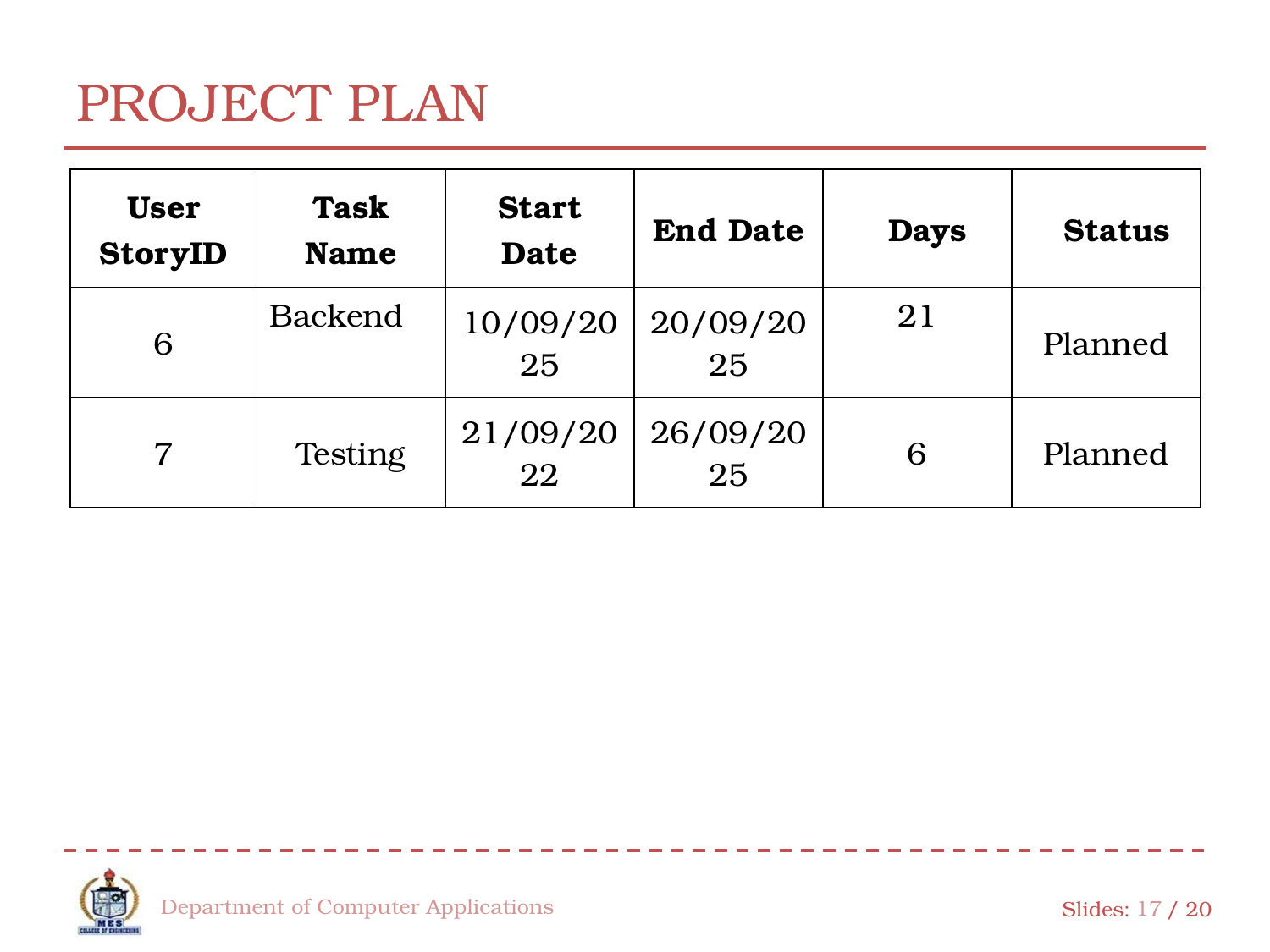

# PROJECT PLAN
| User StoryID | Task Name | Start Date | End Date | Days | Status |
| --- | --- | --- | --- | --- | --- |
| 6 | Backend | 10/09/2025 | 20/09/2025 | 21 | Planned |
| 7 | Testing | 21/09/2022 | 26/09/2025 | 6 | Planned |
Department of Computer Applications
17